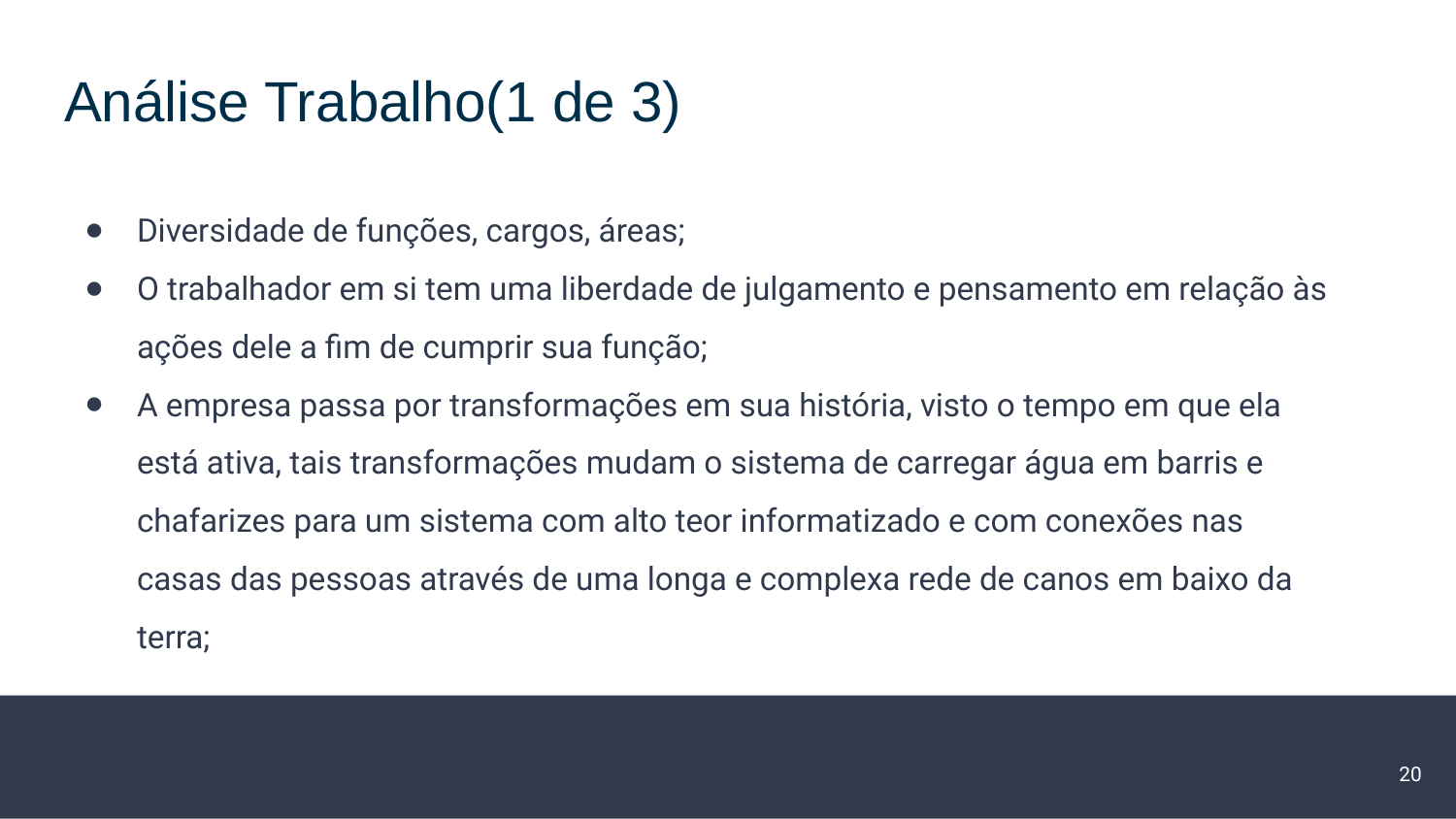

Análise Trabalho(1 de 3)
Diversidade de funções, cargos, áreas;
O trabalhador em si tem uma liberdade de julgamento e pensamento em relação às ações dele a fim de cumprir sua função;
A empresa passa por transformações em sua história, visto o tempo em que ela está ativa, tais transformações mudam o sistema de carregar água em barris e chafarizes para um sistema com alto teor informatizado e com conexões nas casas das pessoas através de uma longa e complexa rede de canos em baixo da terra;
20